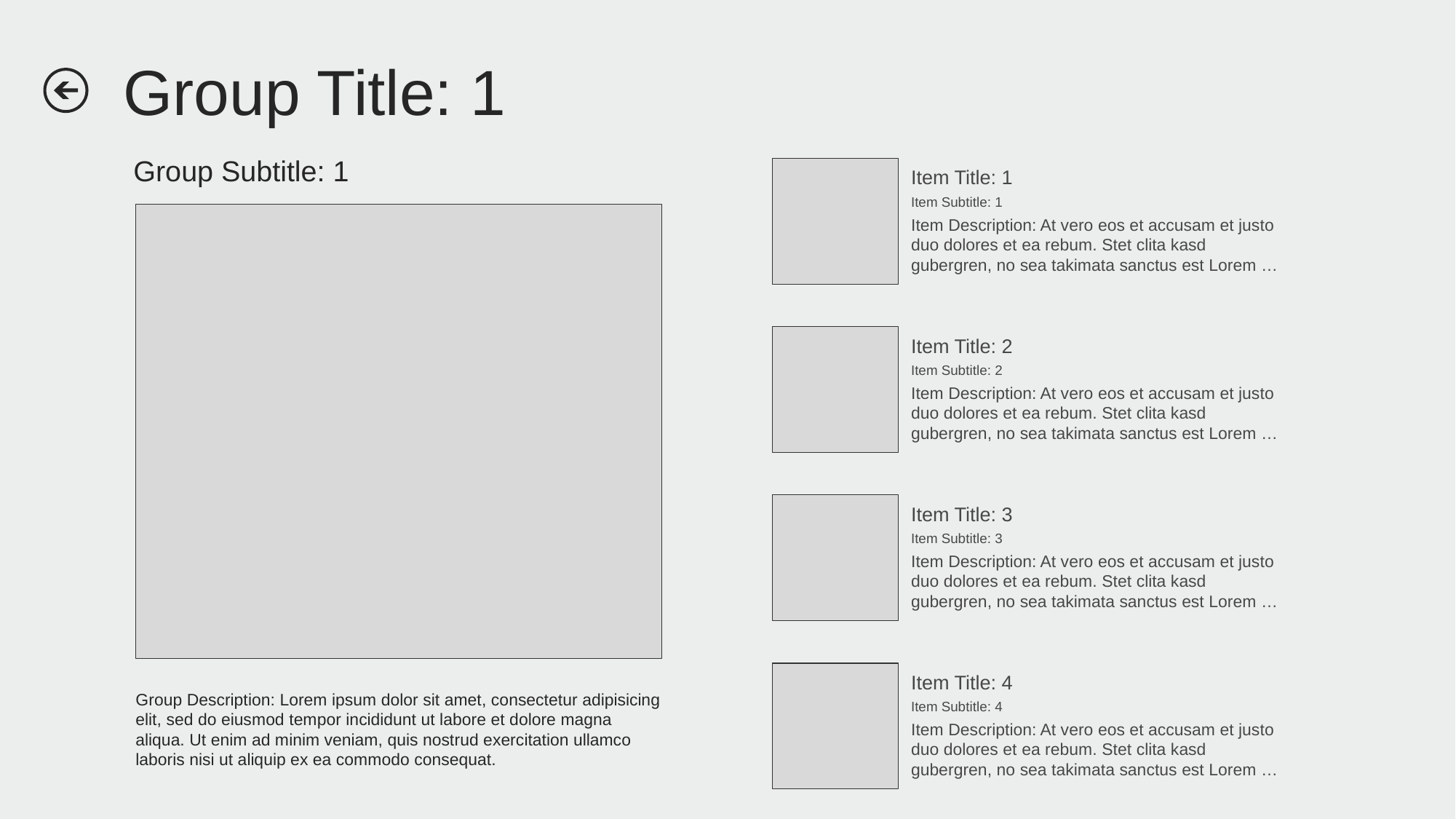

Group Title: 1

Group Subtitle: 1

Item Title: 1
Item Subtitle: 1
Item Description: At vero eos et accusam et justo duo dolores et ea rebum. Stet clita kasd gubergren, no sea takimata sanctus est Lorem …

Item Title: 2
Item Subtitle: 2
Item Description: At vero eos et accusam et justo duo dolores et ea rebum. Stet clita kasd gubergren, no sea takimata sanctus est Lorem …

Item Title: 3
Item Subtitle: 3
Item Description: At vero eos et accusam et justo duo dolores et ea rebum. Stet clita kasd gubergren, no sea takimata sanctus est Lorem …

Item Title: 4
Item Subtitle: 4
Item Description: At vero eos et accusam et justo duo dolores et ea rebum. Stet clita kasd gubergren, no sea takimata sanctus est Lorem …
Group Description: Lorem ipsum dolor sit amet, consectetur adipisicing elit, sed do eiusmod tempor incididunt ut labore et dolore magna aliqua. Ut enim ad minim veniam, quis nostrud exercitation ullamco laboris nisi ut aliquip ex ea commodo consequat.